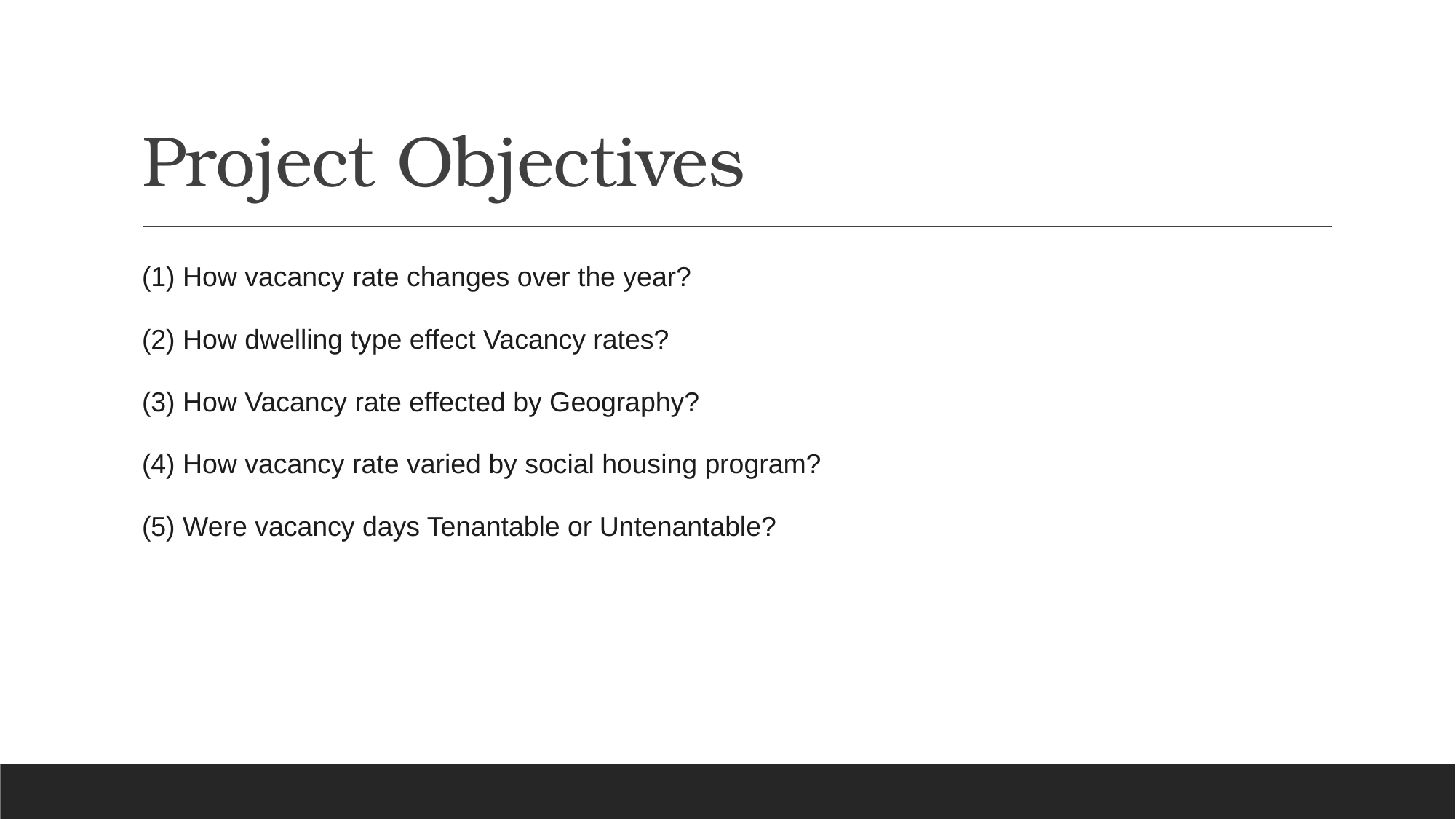

# Project Objectives
(1) How vacancy rate changes over the year?
(2) How dwelling type effect Vacancy rates?
(3) How Vacancy rate effected by Geography?
(4) How vacancy rate varied by social housing program?
(5) Were vacancy days Tenantable or Untenantable?